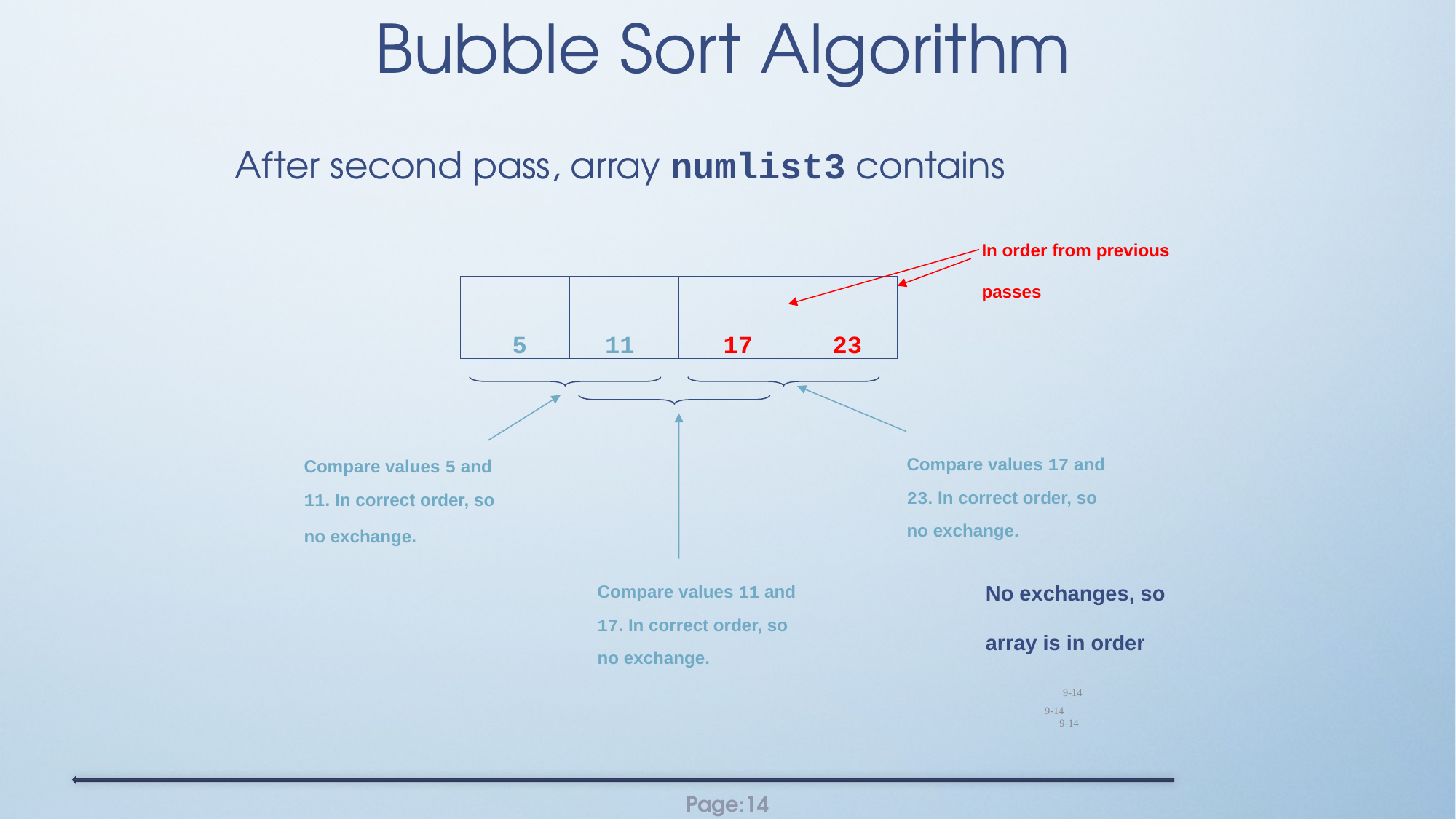

# Bubble Sort Algorithm
After second pass, array numlist3 contains
In order from previous passes

5

11

17

23

Compare values 17 and
23. In correct order, so
no exchange.

Compare values 5 and
11. In correct order, so
no exchange.

Compare values 11 and
17. In correct order, so
no exchange.
No exchanges, so
array is in order
9-14
9-14
9-14